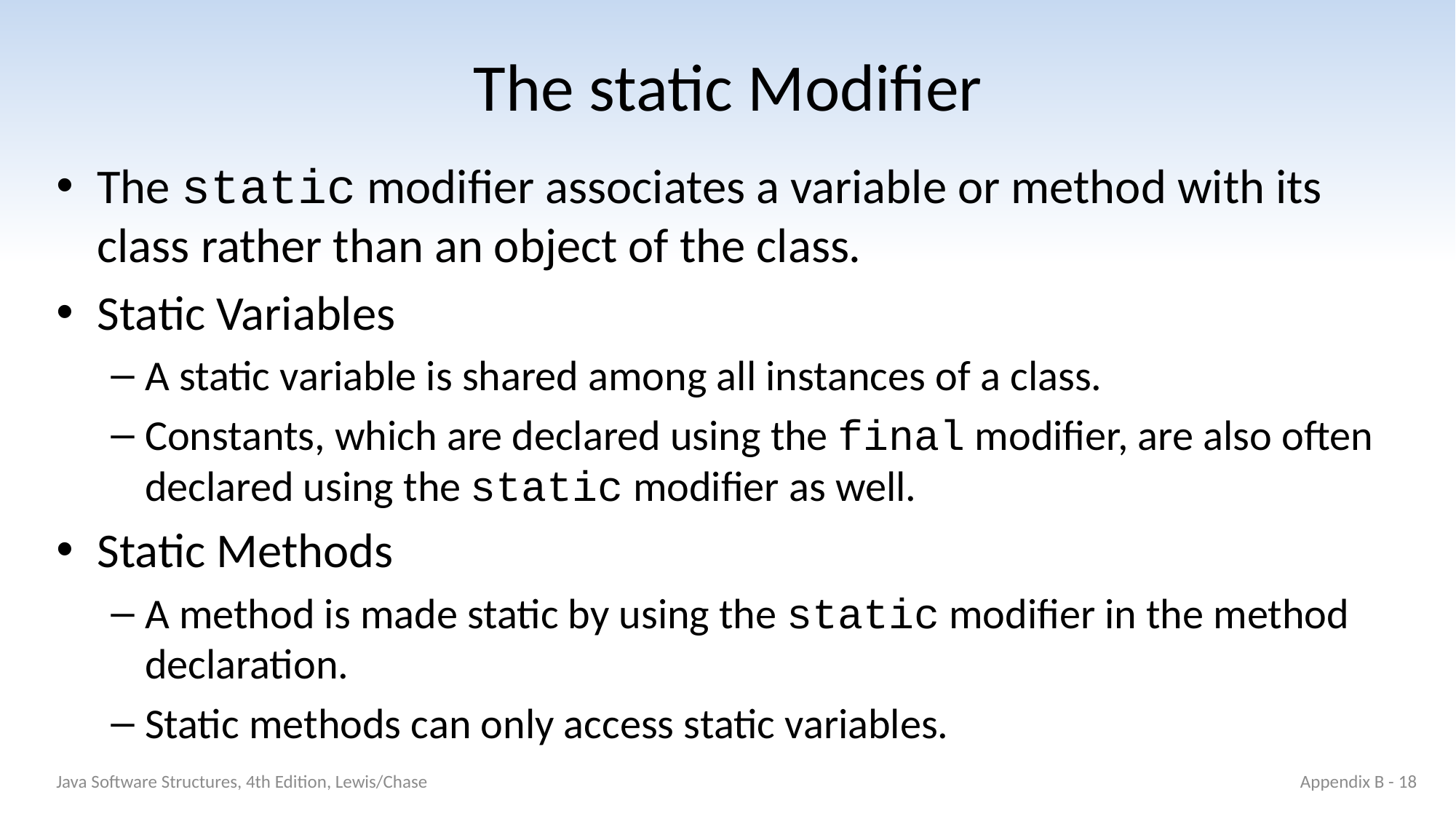

# The static Modifier
The static modifier associates a variable or method with its class rather than an object of the class.
Static Variables
A static variable is shared among all instances of a class.
Constants, which are declared using the final modifier, are also often declared using the static modifier as well.
Static Methods
A method is made static by using the static modifier in the method declaration.
Static methods can only access static variables.
Java Software Structures, 4th Edition, Lewis/Chase
Appendix B - 18